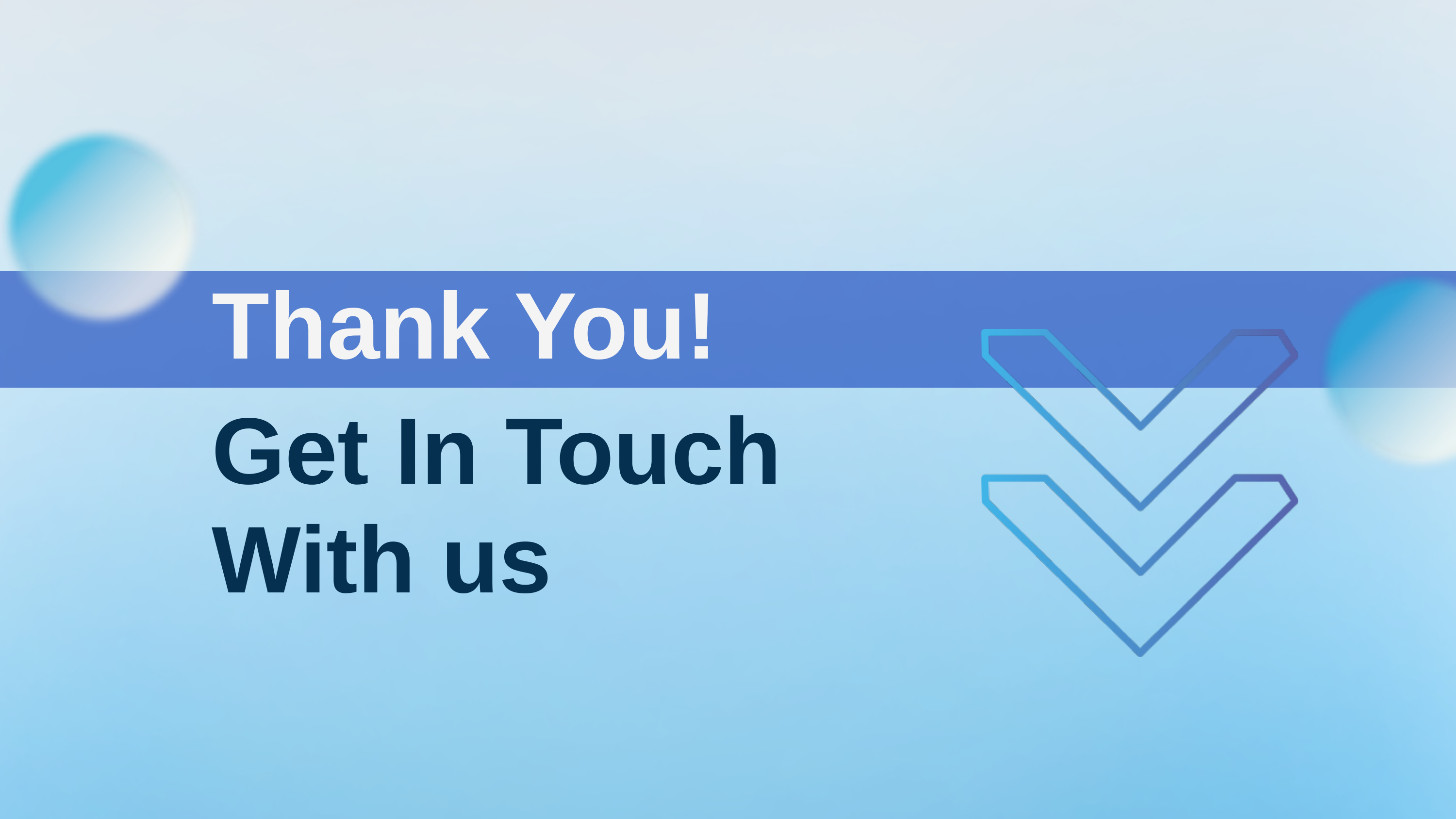

Thank You!

Get In Touch
With us